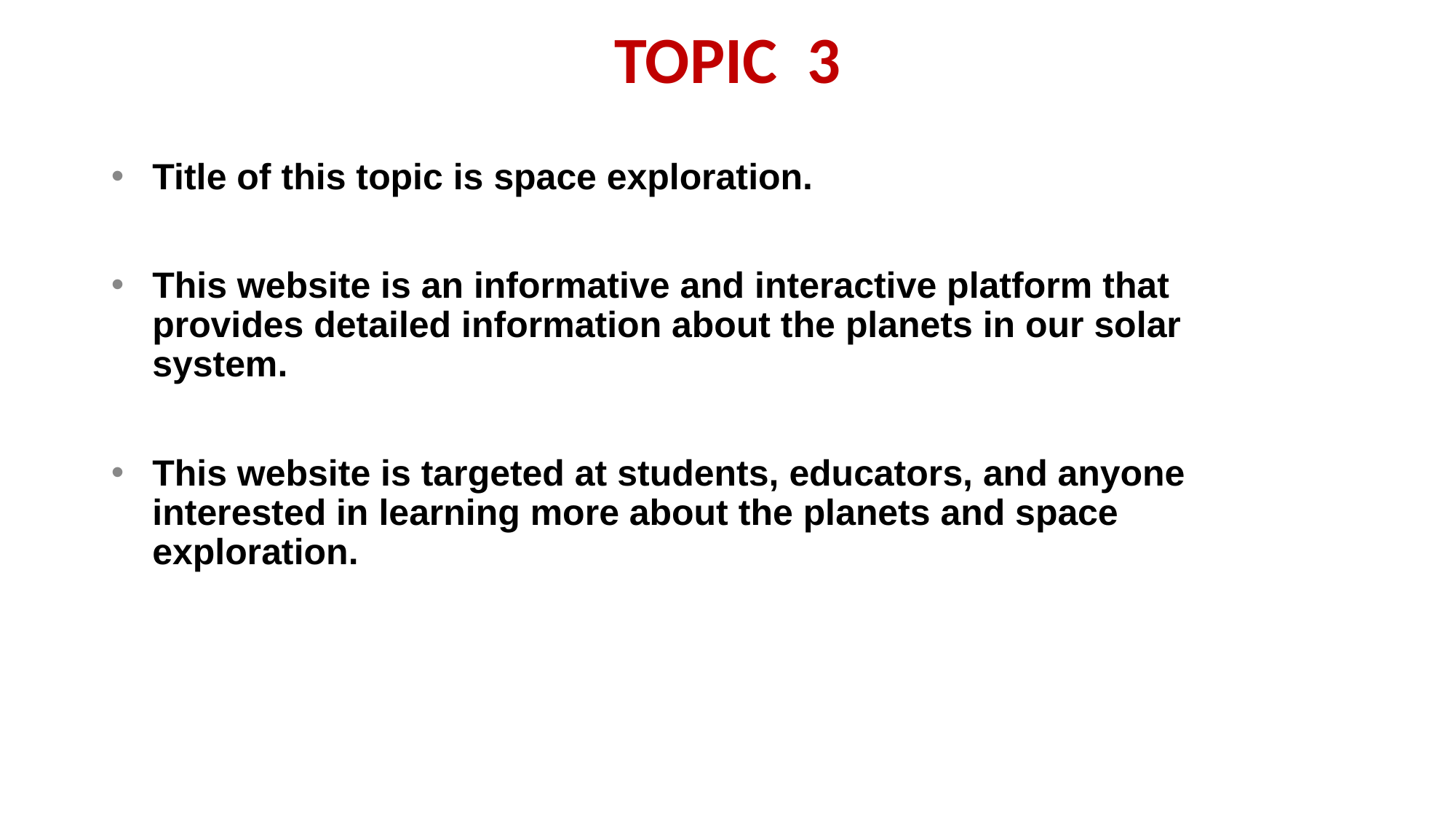

# TOPIC  3
Title of this topic is space exploration.

This website is an informative and interactive platform that provides detailed information about the planets in our solar system.

This website is targeted at students, educators, and anyone interested in learning more about the planets and space exploration.